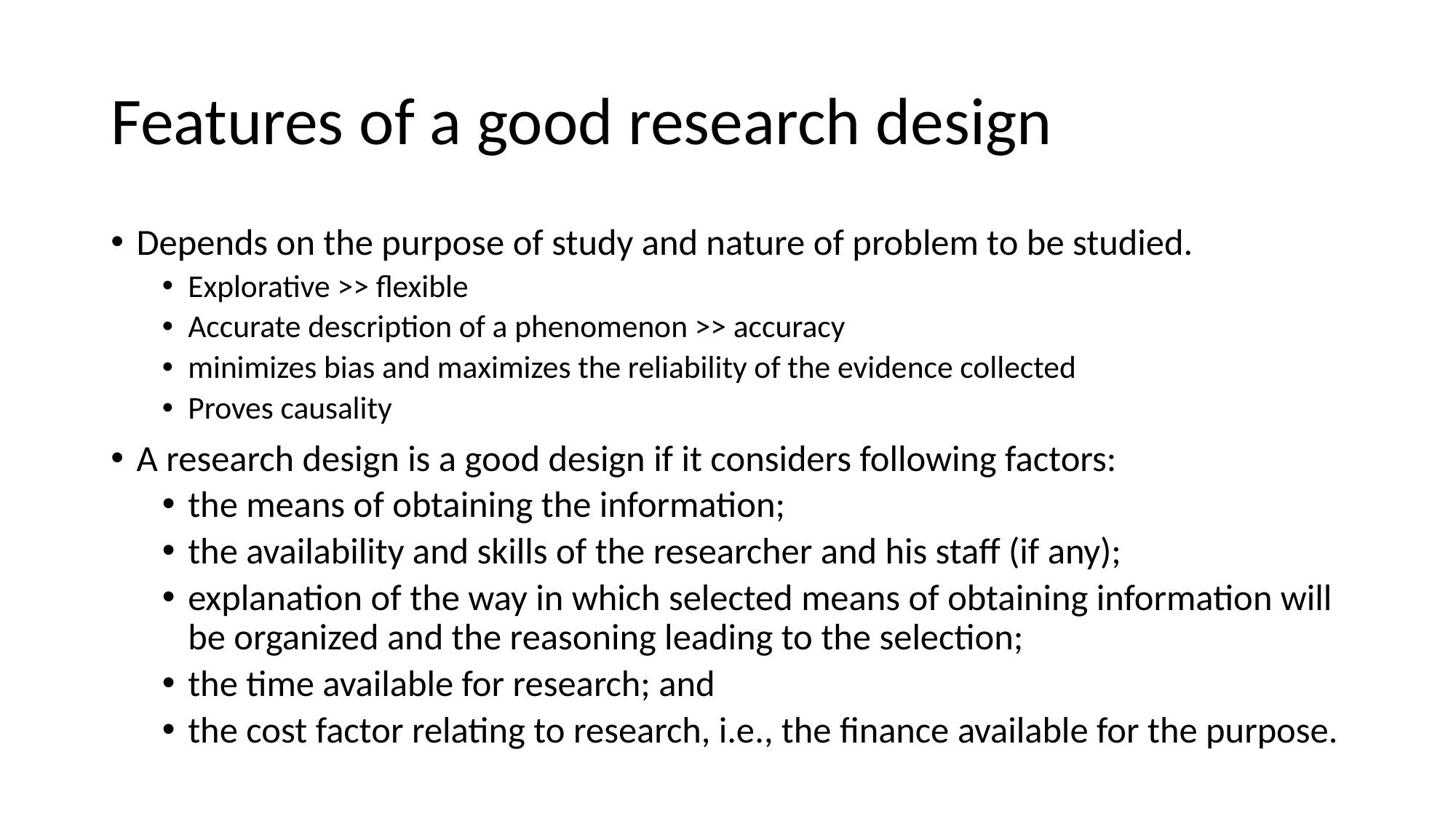

# Features of a good research design
Depends on the purpose of study and nature of problem to be studied.
Explorative >> flexible
Accurate description of a phenomenon >> accuracy
minimizes bias and maximizes the reliability of the evidence collected
Proves causality
A research design is a good design if it considers following factors:
the means of obtaining the information;
the availability and skills of the researcher and his staff (if any);
explanation of the way in which selected means of obtaining information will be organized and the reasoning leading to the selection;
the time available for research; and
the cost factor relating to research, i.e., the finance available for the purpose.